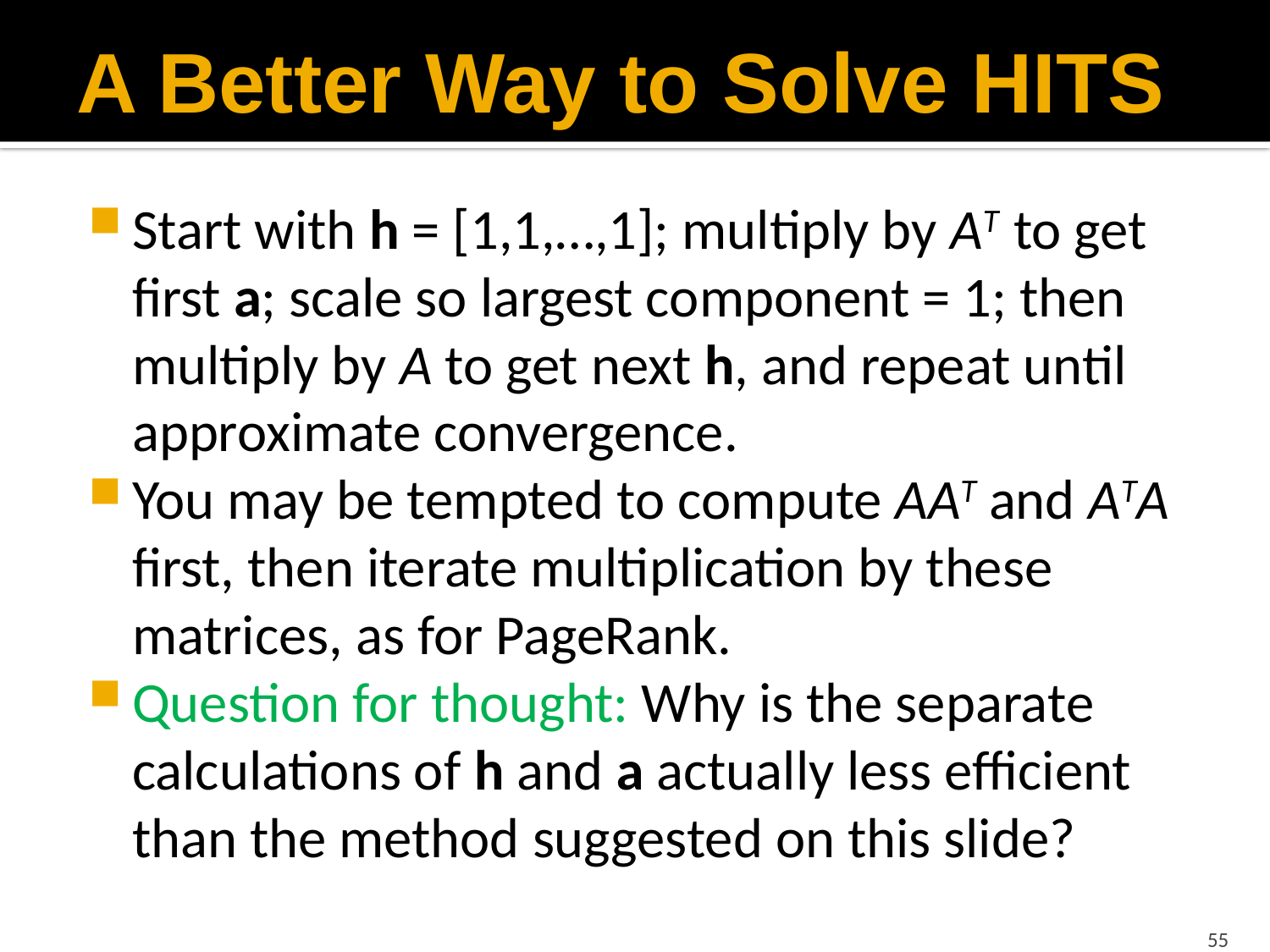

# A Better Way to Solve HITS
Start with h = [1,1,…,1]; multiply by AT  to get first a; scale so largest component = 1; then multiply by A to get next h, and repeat until approximate convergence.
You may be tempted to compute AAT and ATA first, then iterate multiplication by these matrices, as for PageRank.
Question for thought: Why is the separate calculations of h and a actually less efficient than the method suggested on this slide?
55